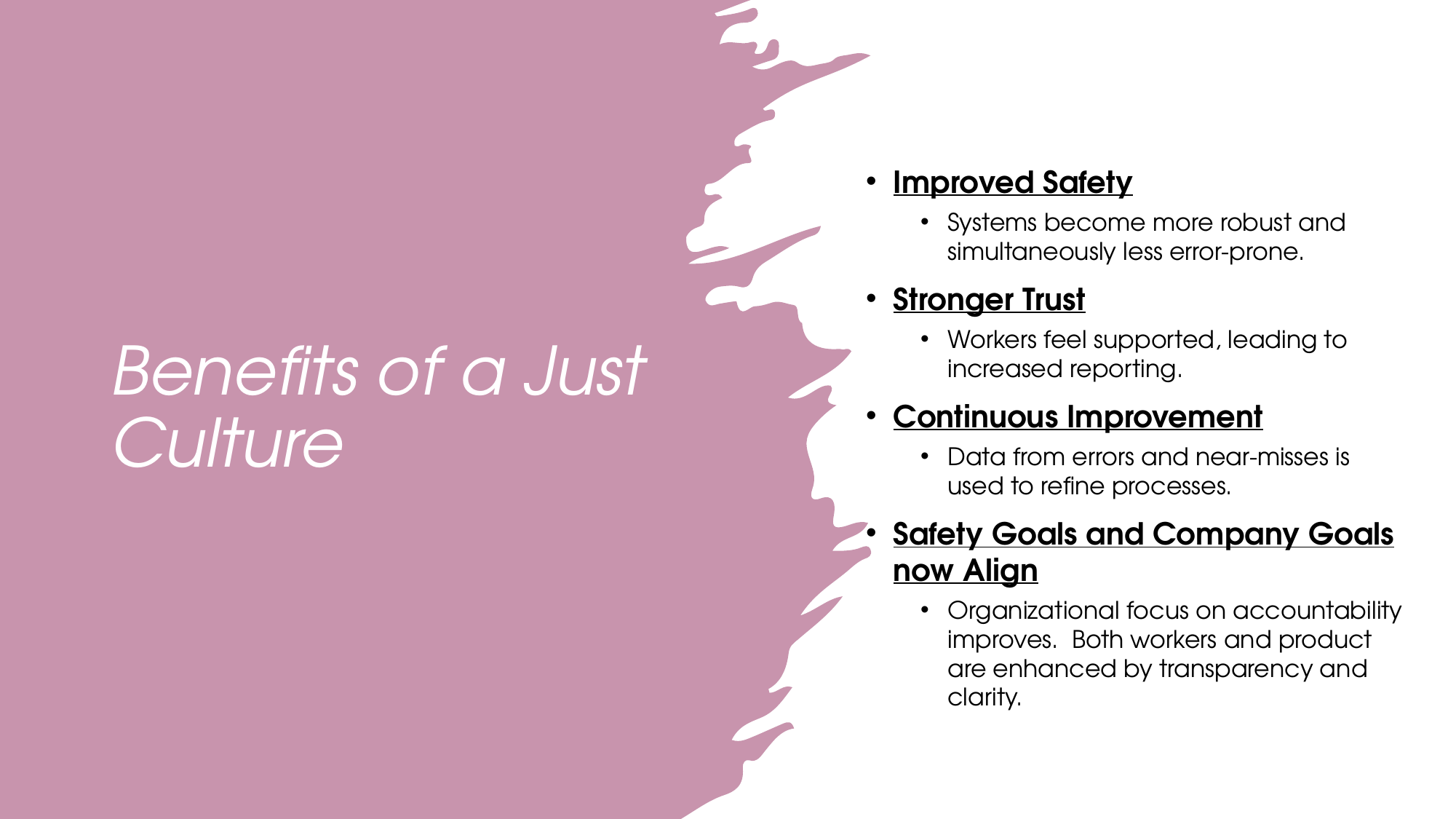

Improved Safety
Systems become more robust and simultaneously less error-prone.
Stronger Trust
Workers feel supported, leading to increased reporting.
Continuous Improvement
Data from errors and near-misses is used to refine processes.
Safety Goals and Company Goals now Align
Organizational focus on accountability improves.  Both workers and product are enhanced by transparency and clarity.
# Benefits of a Just Culture